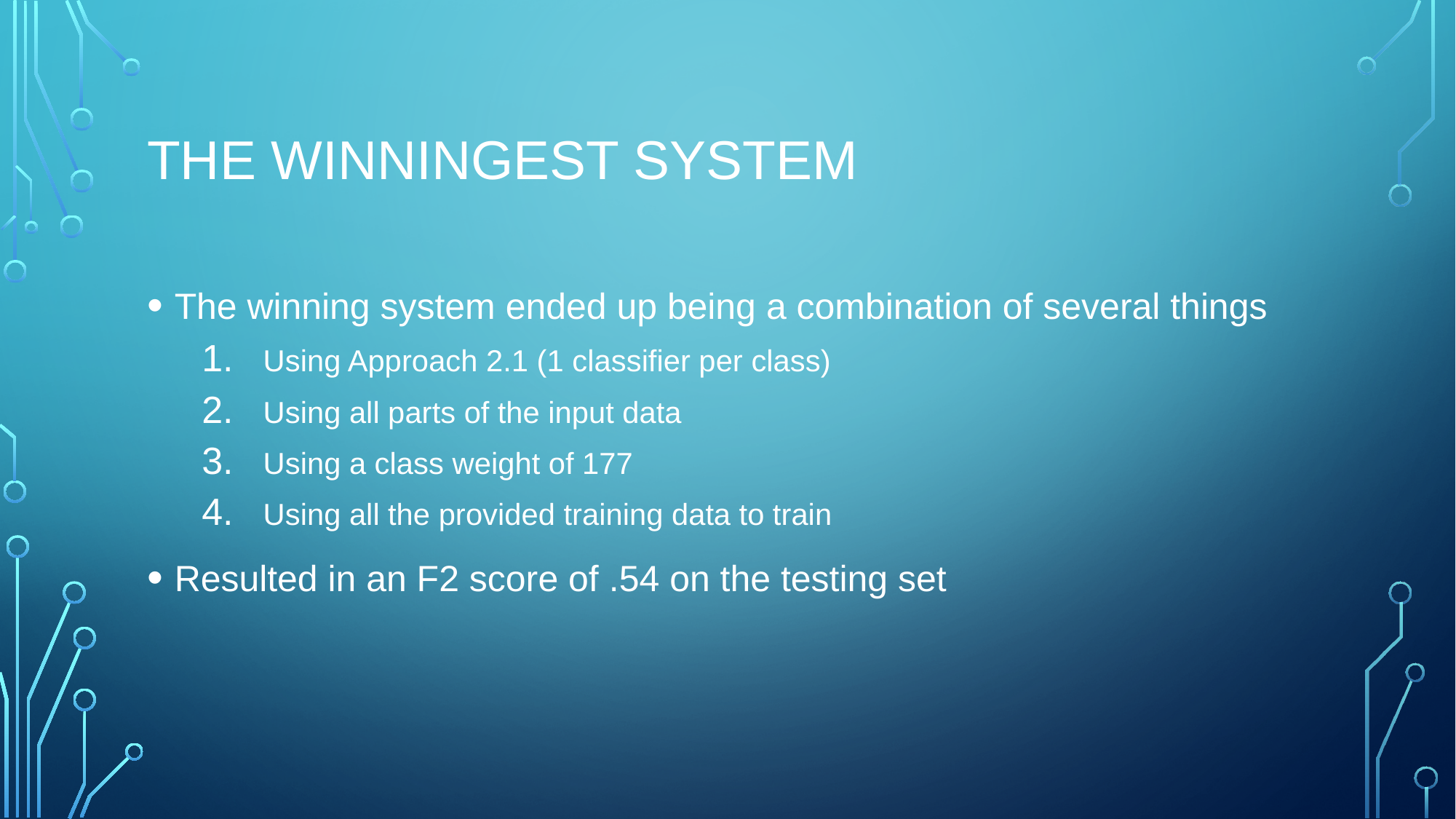

# The WinningEst System
The winning system ended up being a combination of several things
Using Approach 2.1 (1 classifier per class)
Using all parts of the input data
Using a class weight of 177
Using all the provided training data to train
Resulted in an F2 score of .54 on the testing set